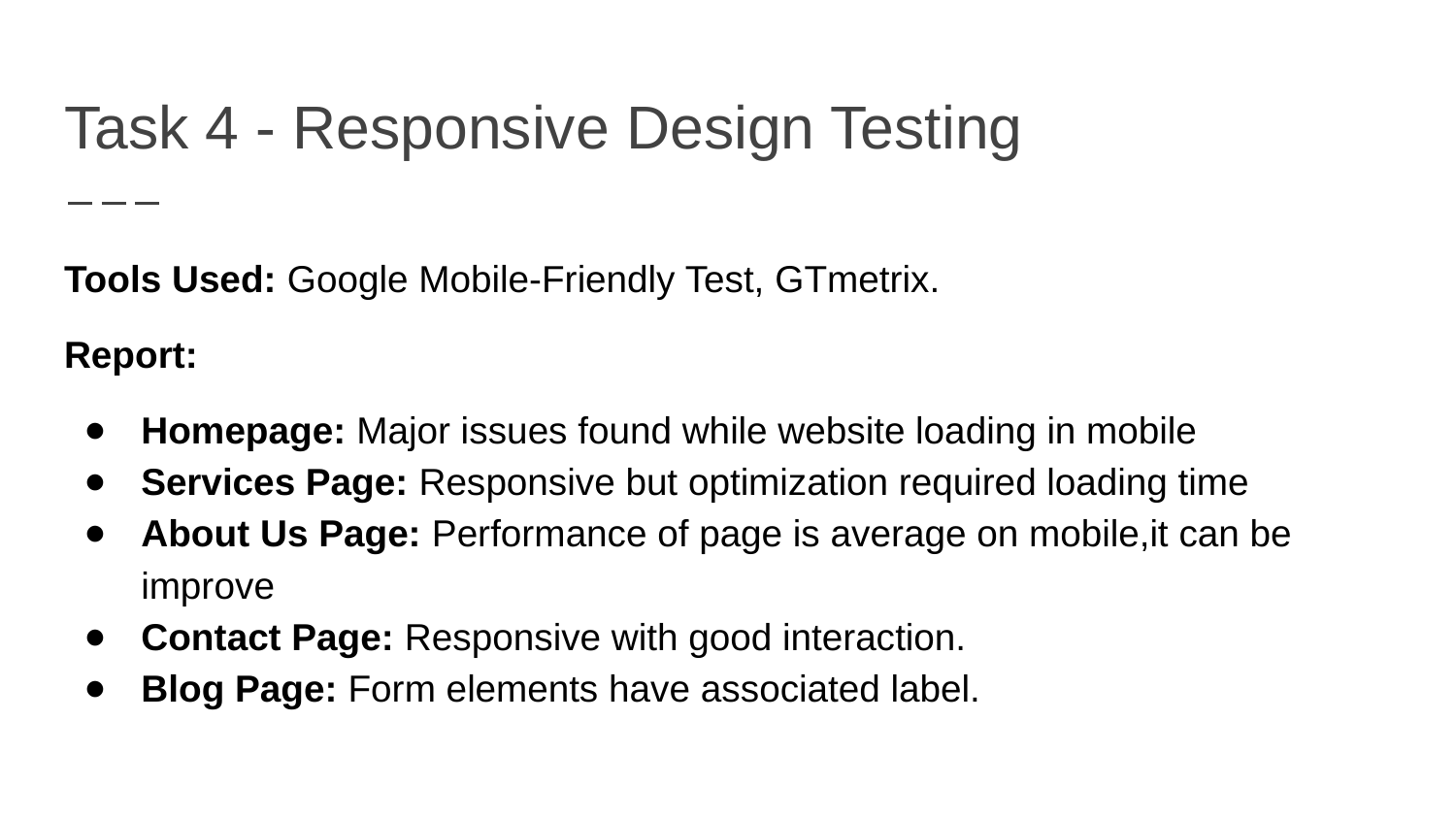

# Task 4 - Responsive Design Testing
Tools Used: Google Mobile-Friendly Test, GTmetrix.
Report:
Homepage: Major issues found while website loading in mobile
Services Page: Responsive but optimization required loading time
About Us Page: Performance of page is average on mobile,it can be improve
Contact Page: Responsive with good interaction.
Blog Page: Form elements have associated label.